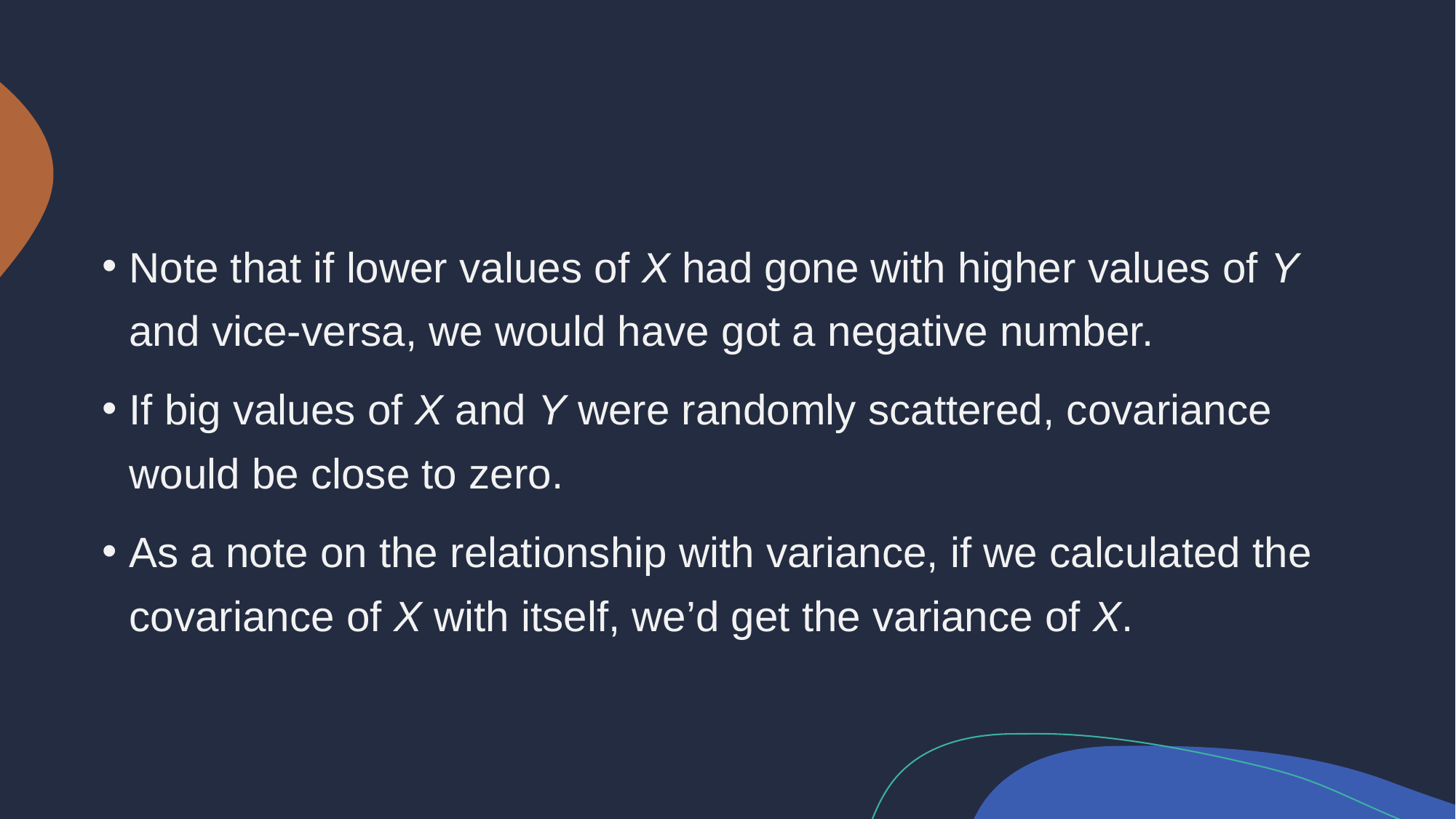

Note that if lower values of X had gone with higher values of Y and vice-versa, we would have got a negative number.
If big values of X and Y were randomly scattered, covariance would be close to zero.
As a note on the relationship with variance, if we calculated the covariance of X with itself, we’d get the variance of X.